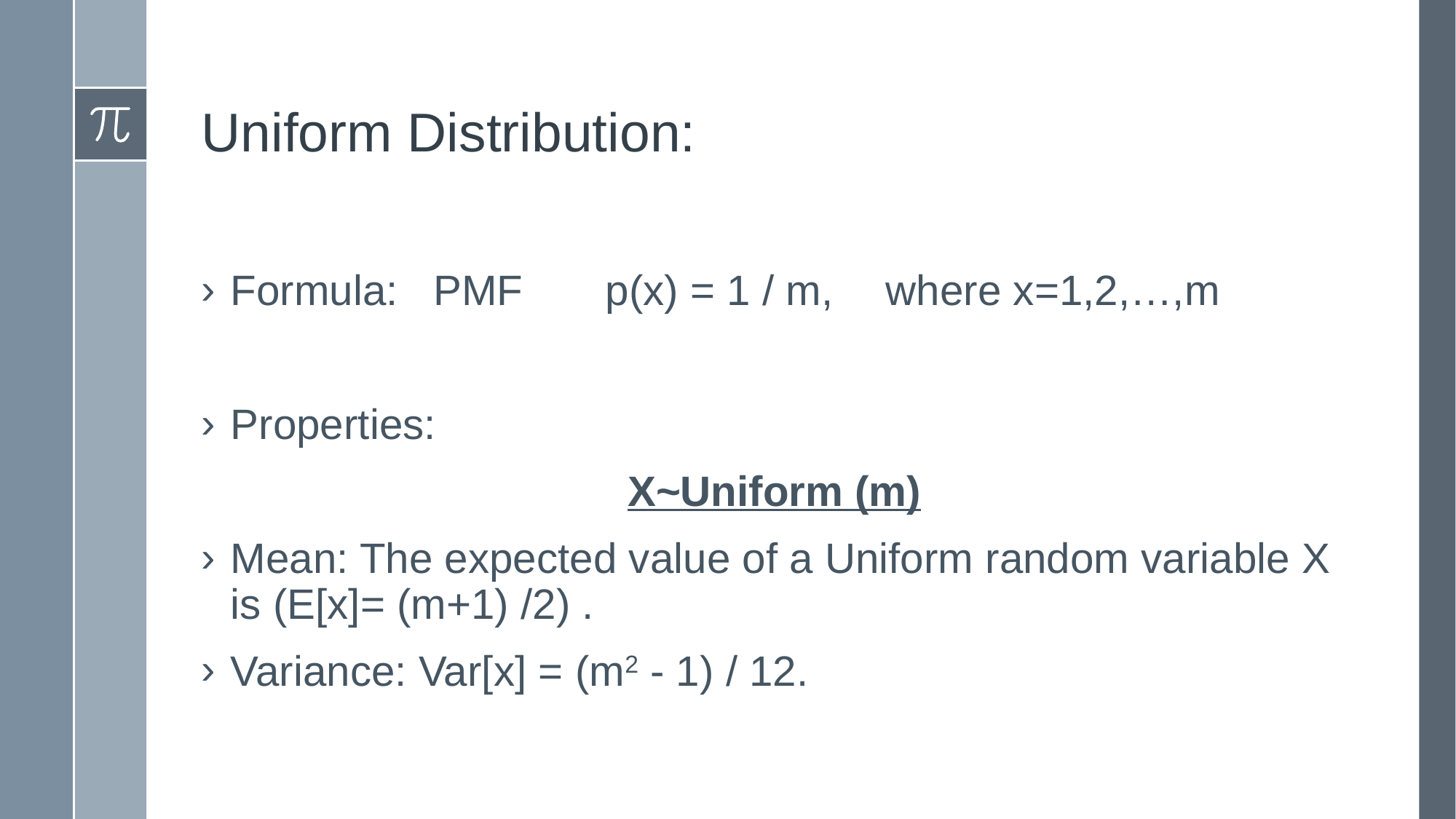

# Uniform Distribution:

Formula:   PMF       p(x) = 1 / m, 	where x=1,2,…,m

Properties:
X~Uniform (m)
Mean: The expected value of a Uniform random variable X is (E[x]= (m+1) /2) .
Variance: Var[x] = (m2 - 1) / 12.